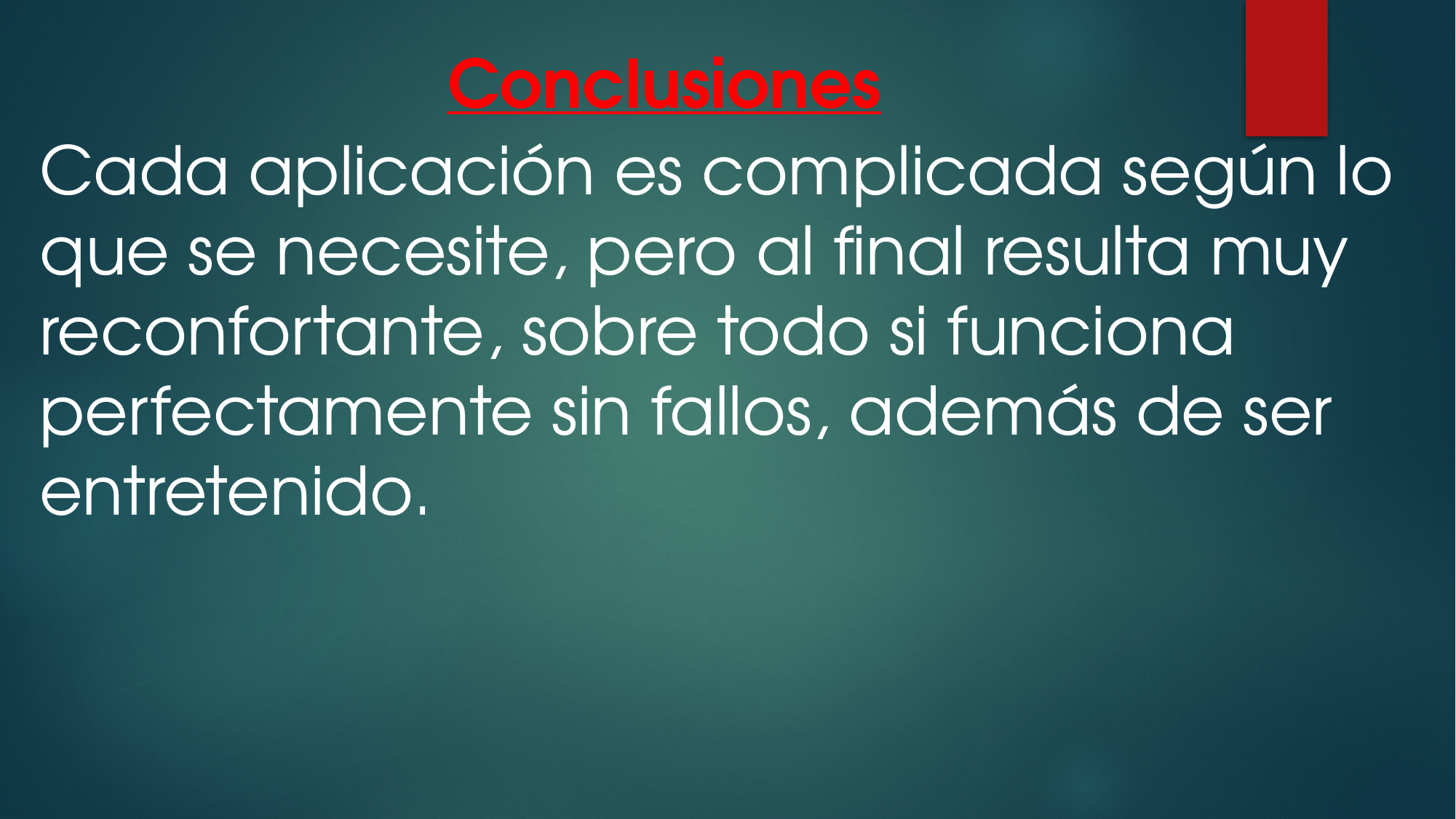

# Conclusiones
Cada aplicación es complicada según lo que se necesite, pero al final resulta muy reconfortante, sobre todo si funciona perfectamente sin fallos, además de ser entretenido.